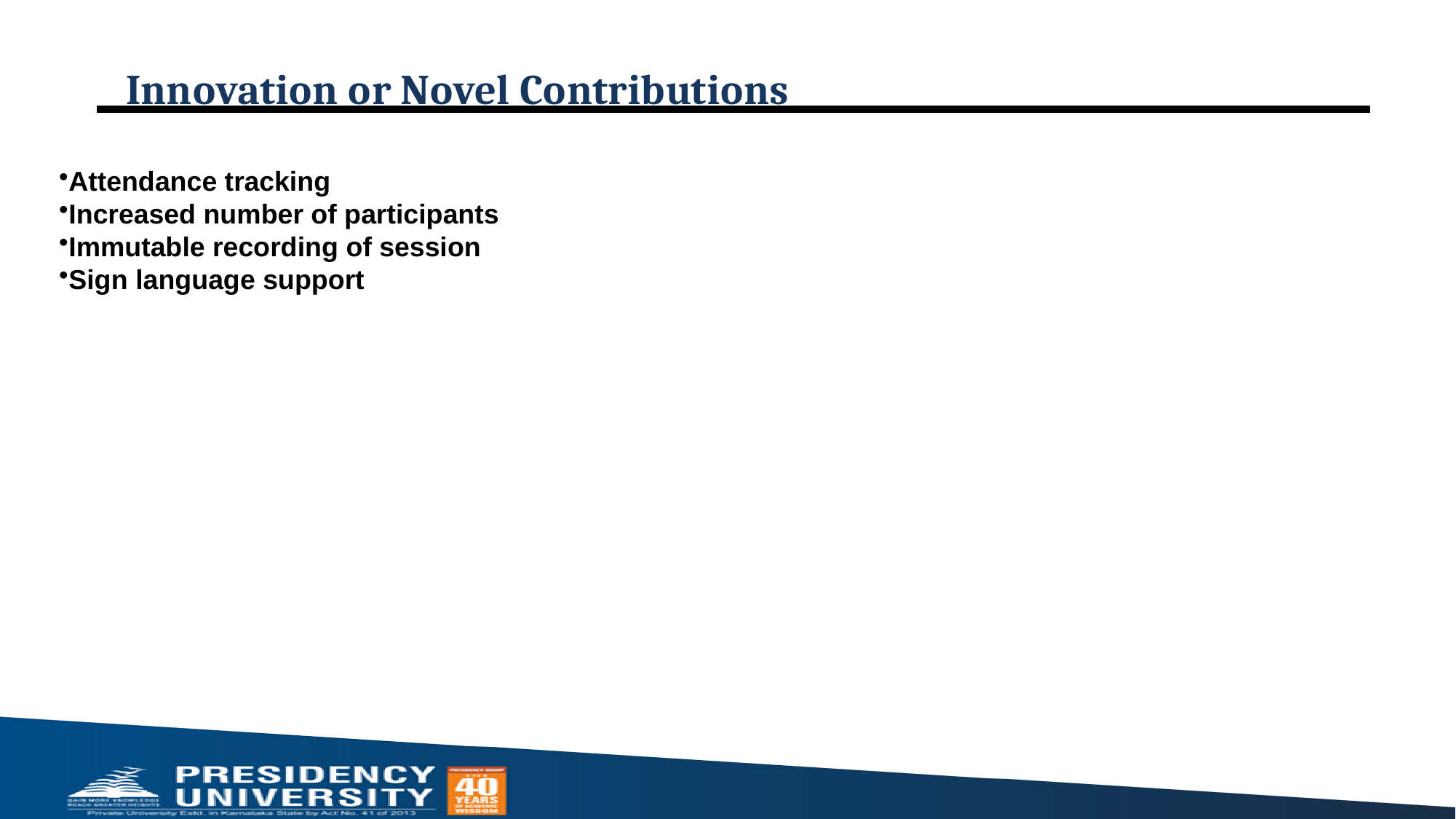

# Innovation or Novel Contributions
Attendance tracking
Increased number of participants
Immutable recording of session
Sign language support